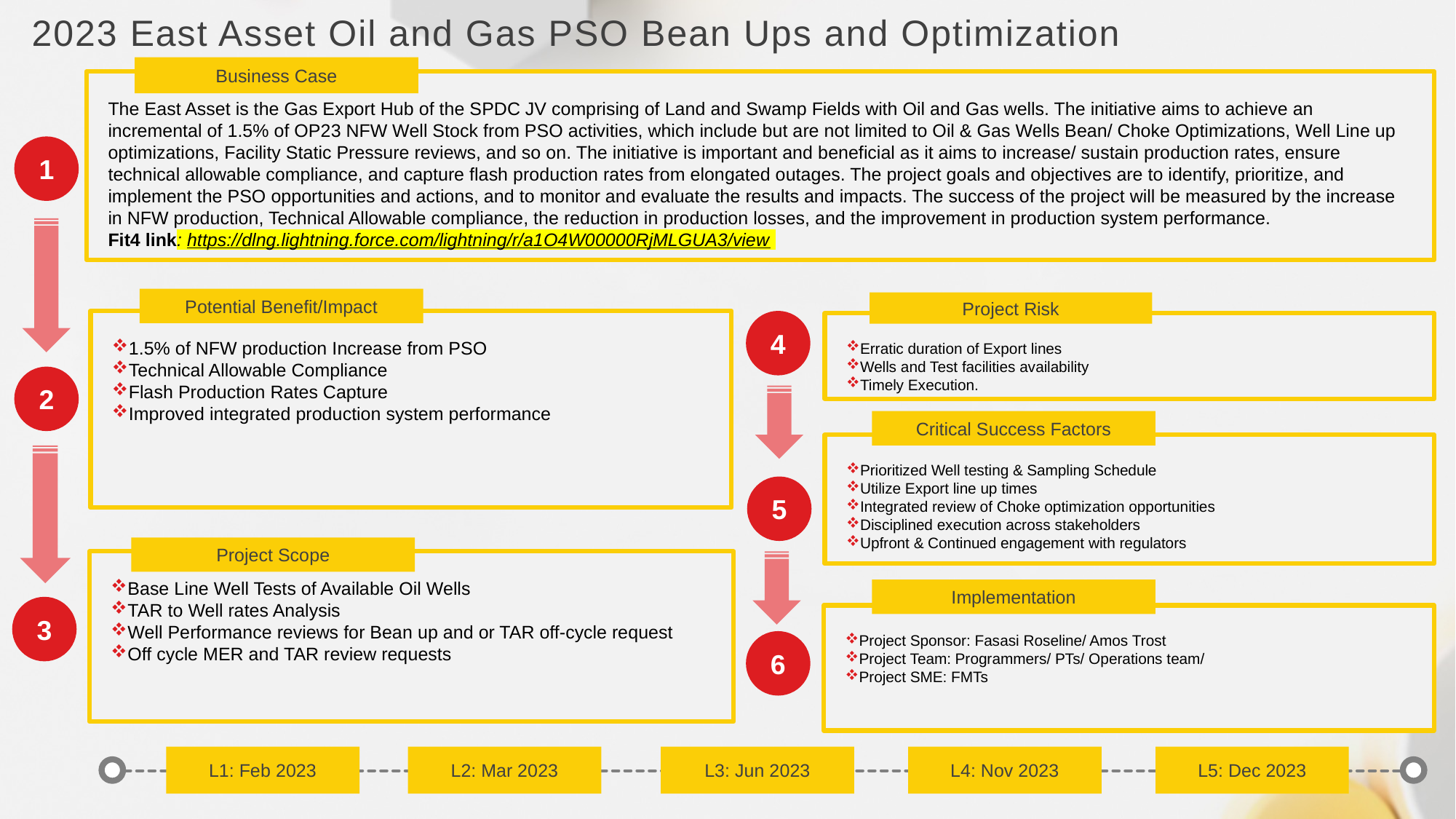

# 2023 East Asset Oil and Gas PSO Bean Ups and Optimization
Business Case
The East Asset is the Gas Export Hub of the SPDC JV comprising of Land and Swamp Fields with Oil and Gas wells. The initiative aims to achieve an incremental of 1.5% of OP23 NFW Well Stock from PSO activities, which include but are not limited to Oil & Gas Wells Bean/ Choke Optimizations, Well Line up optimizations, Facility Static Pressure reviews, and so on. The initiative is important and beneficial as it aims to increase/ sustain production rates, ensure technical allowable compliance, and capture flash production rates from elongated outages. The project goals and objectives are to identify, prioritize, and implement the PSO opportunities and actions, and to monitor and evaluate the results and impacts. The success of the project will be measured by the increase in NFW production, Technical Allowable compliance, the reduction in production losses, and the improvement in production system performance.
Fit4 link: https://dlng.lightning.force.com/lightning/r/a1O4W00000RjMLGUA3/view
1

4
2

3

Potential Benefit/Impact
Project Risk
1.5% of NFW production Increase from PSO
Technical Allowable Compliance
Flash Production Rates Capture
Improved integrated production system performance

Erratic duration of Export lines
Wells and Test facilities availability
Timely Execution.
Critical Success Factors
Prioritized Well testing & Sampling Schedule
Utilize Export line up times
Integrated review of Choke optimization opportunities
Disciplined execution across stakeholders
Upfront & Continued engagement with regulators

5
Project Scope
Base Line Well Tests of Available Oil Wells
TAR to Well rates Analysis
Well Performance reviews for Bean up and or TAR off-cycle request
Off cycle MER and TAR review requests

Implementation
Project Sponsor: Fasasi Roseline/ Amos Trost
Project Team: Programmers/ PTs/ Operations team/
Project SME: FMTs
6
L1: Feb 2023
L2: Mar 2023
L3: Jun 2023
L4: Nov 2023
L5: Dec 2023